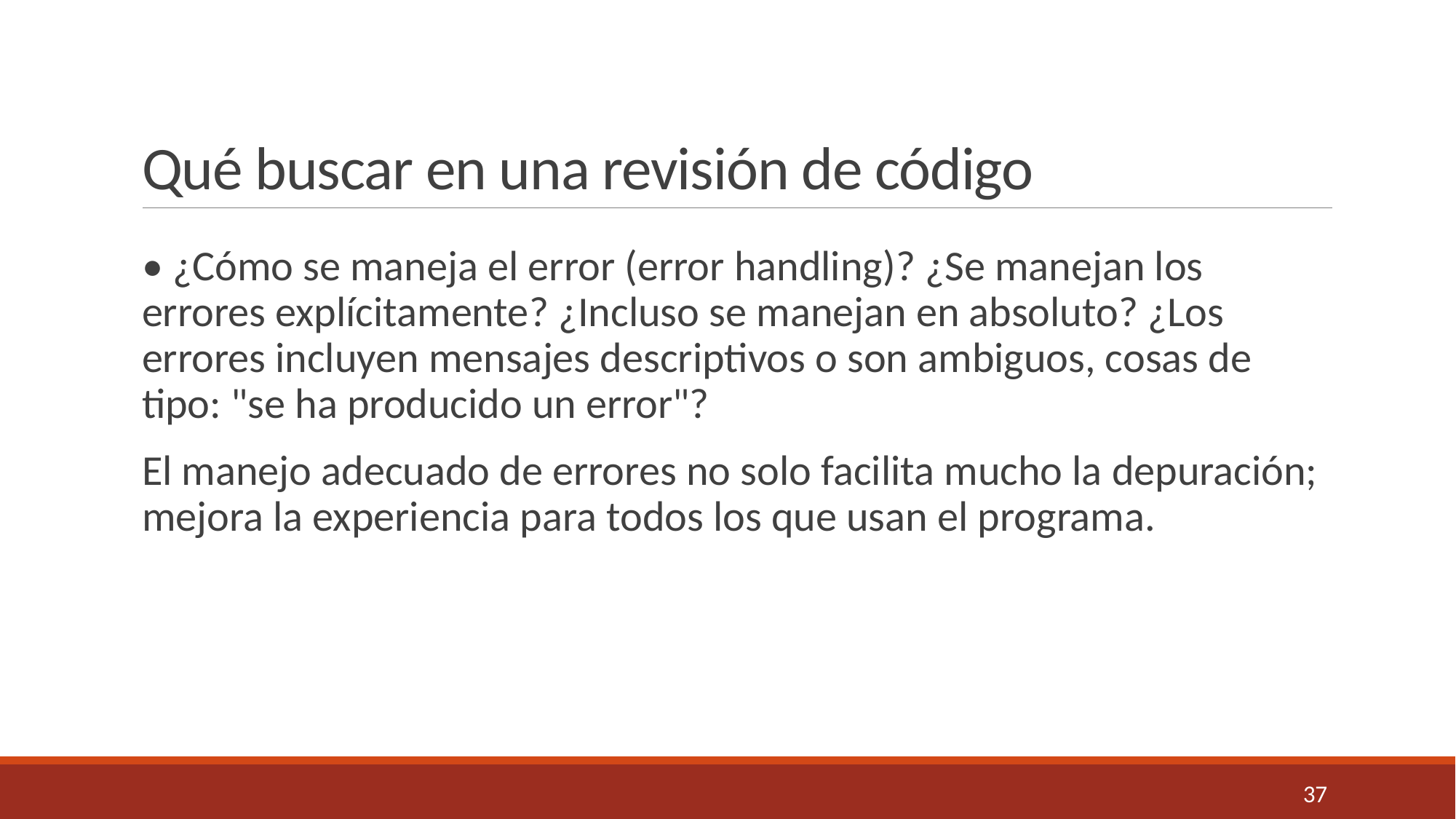

# Qué buscar en una revisión de código
• ¿Cómo se maneja el error (error handling)? ¿Se manejan los errores explícitamente? ¿Incluso se manejan en absoluto? ¿Los errores incluyen mensajes descriptivos o son ambiguos, cosas de tipo: "se ha producido un error"?
El manejo adecuado de errores no solo facilita mucho la depuración; mejora la experiencia para todos los que usan el programa.
37